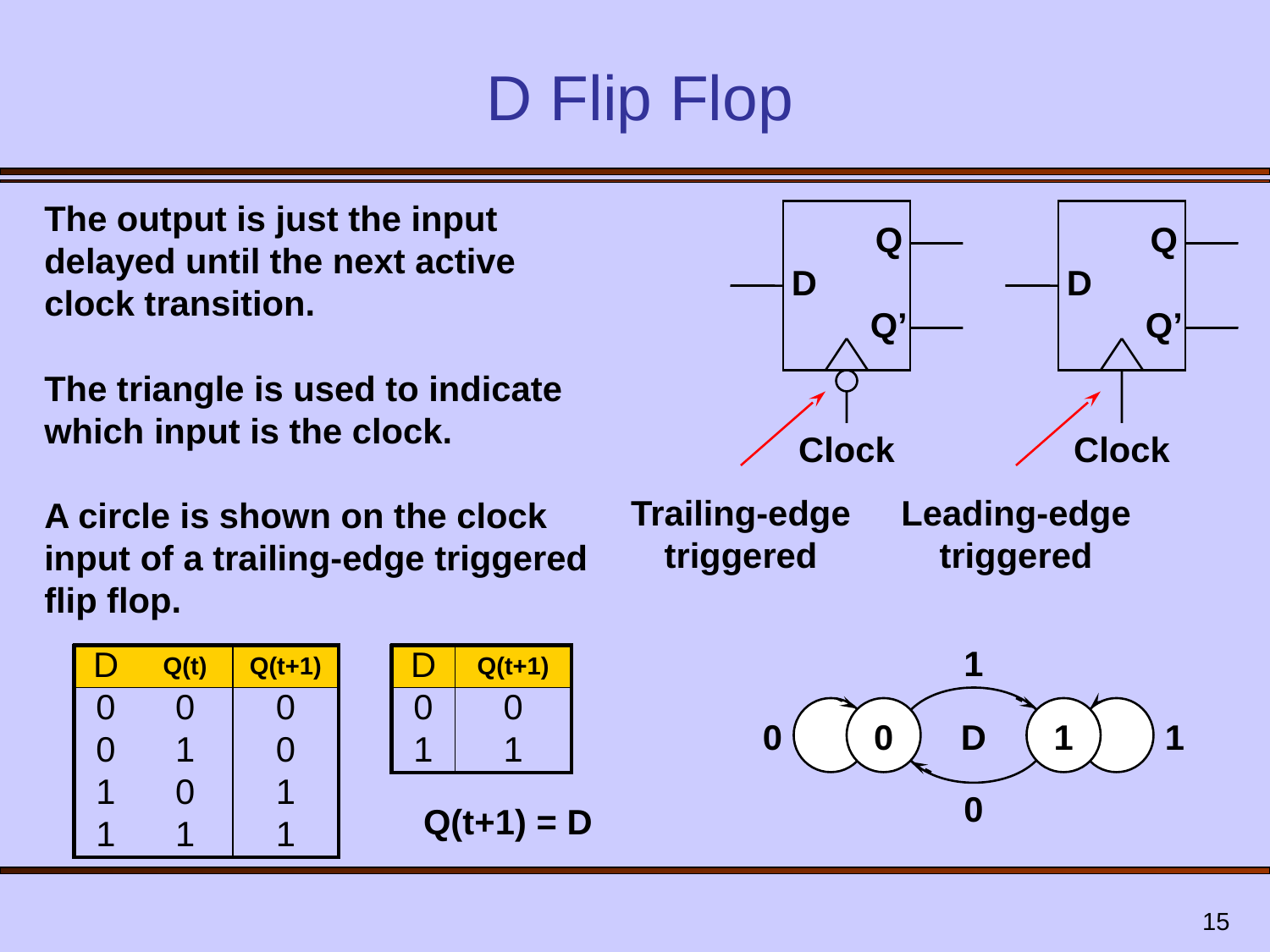

# D Flip Flop
The output is just the input delayed until the next active clock transition.
The triangle is used to indicate which input is the clock.
A circle is shown on the clock input of a trailing-edge triggered flip flop.

Q

D

Q’

Clock

Trailing-edge triggered

Q

D

Q’

Clock

Leading-edge triggered
1

0
0
D
1
1

0
| D | Q(t) | Q(t+1) |
| --- | --- | --- |
| 0 | 0 | 0 |
| 0 | 1 | 0 |
| 1 | 0 | 1 |
| 1 | 1 | 1 |
| D | Q(t+1) |
| --- | --- |
| 0 | 0 |
| 1 | 1 |
Q(t+1) = D
15